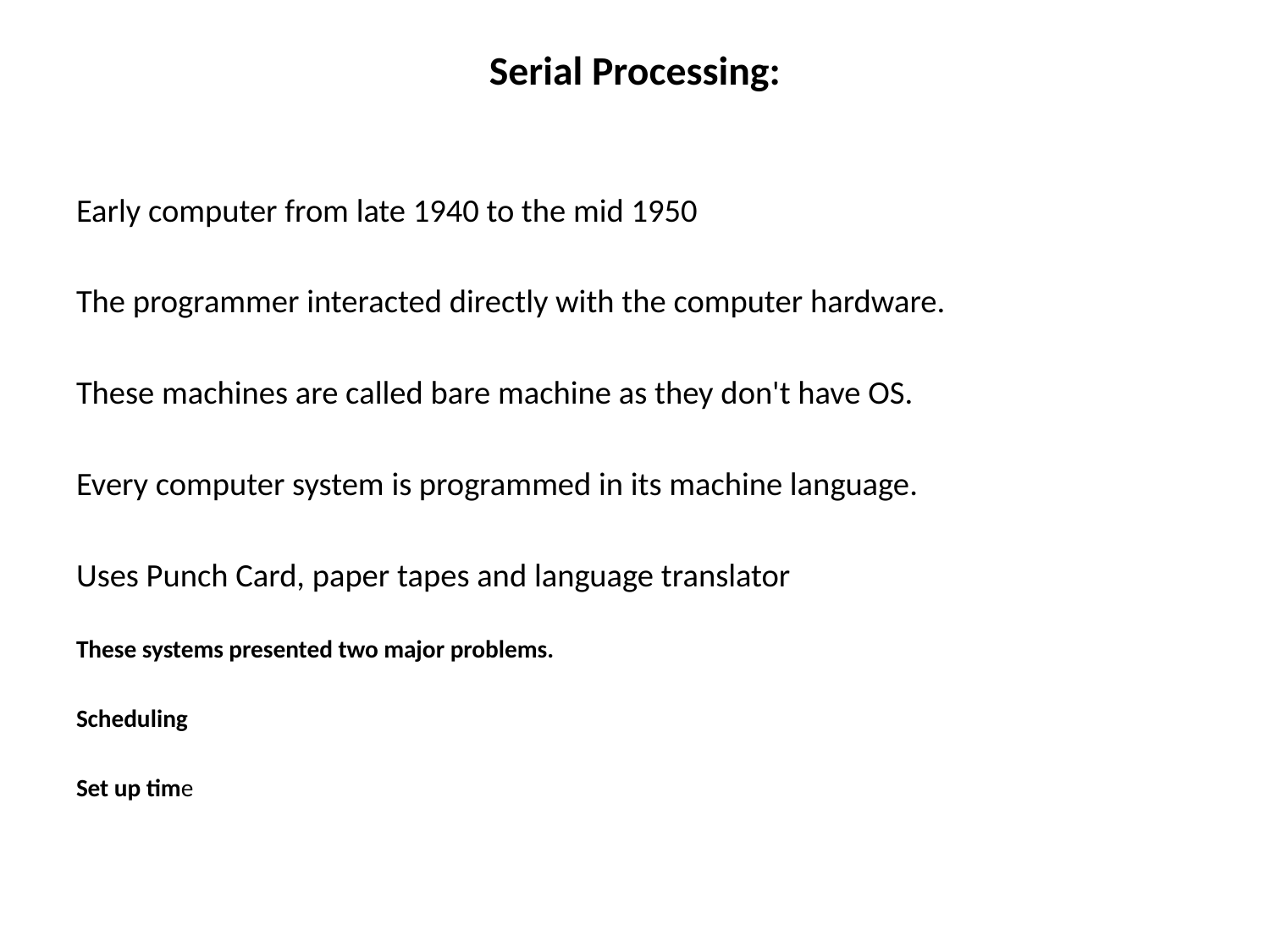

# Serial Processing:

Early computer from late 1940 to the mid 1950

The programmer interacted directly with the computer hardware.

These machines are called bare machine as they don't have OS.

Every computer system is programmed in its machine language.

Uses Punch Card, paper tapes and language translator

These systems presented two major problems.

Scheduling

Set up time